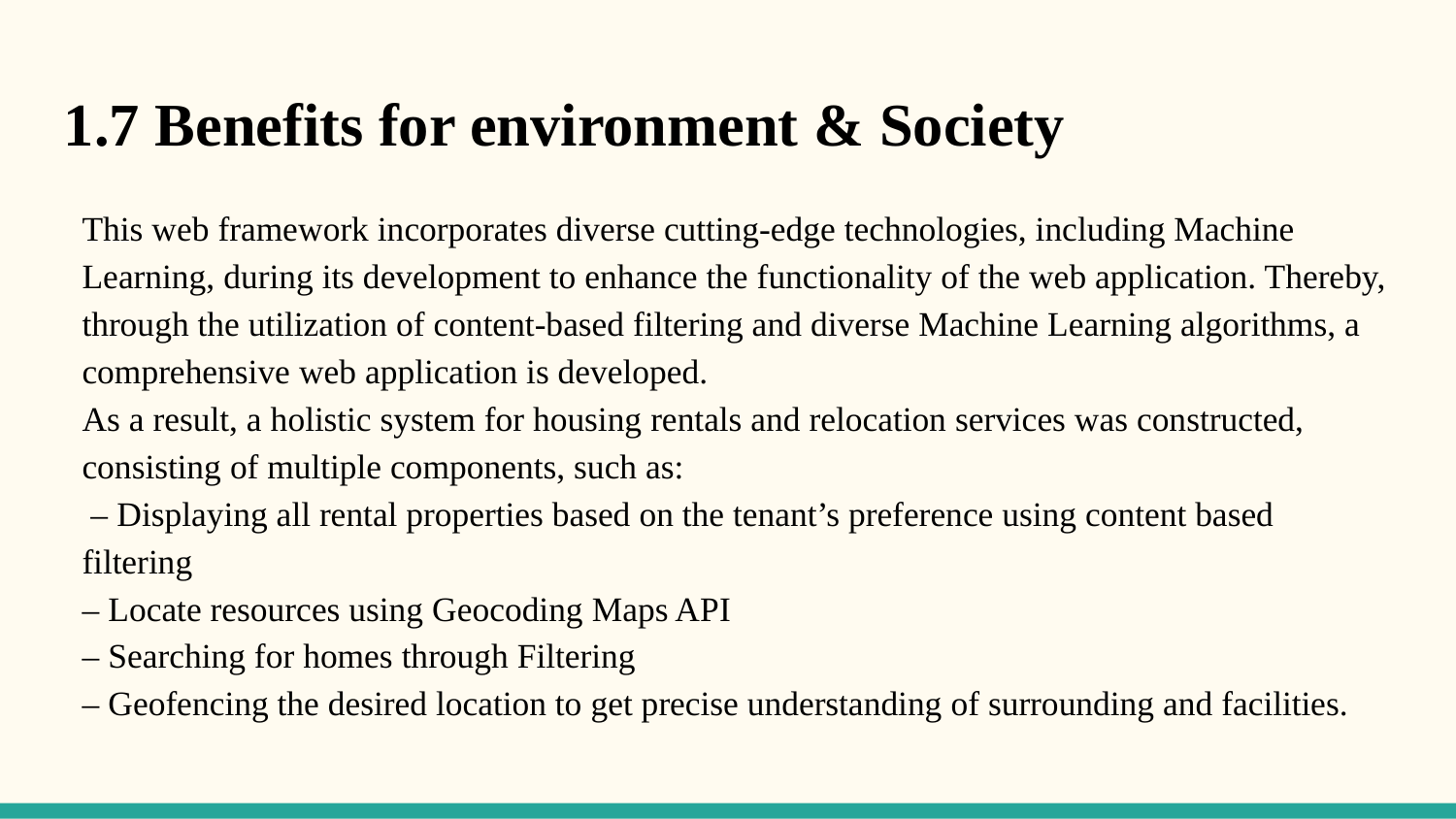

1.7 Benefits for environment & Society
This web framework incorporates diverse cutting-edge technologies, including Machine Learning, during its development to enhance the functionality of the web application. Thereby, through the utilization of content-based filtering and diverse Machine Learning algorithms, a comprehensive web application is developed.
As a result, a holistic system for housing rentals and relocation services was constructed, consisting of multiple components, such as:
 – Displaying all rental properties based on the tenant’s preference using content based filtering
– Locate resources using Geocoding Maps API
– Searching for homes through Filtering
– Geofencing the desired location to get precise understanding of surrounding and facilities.